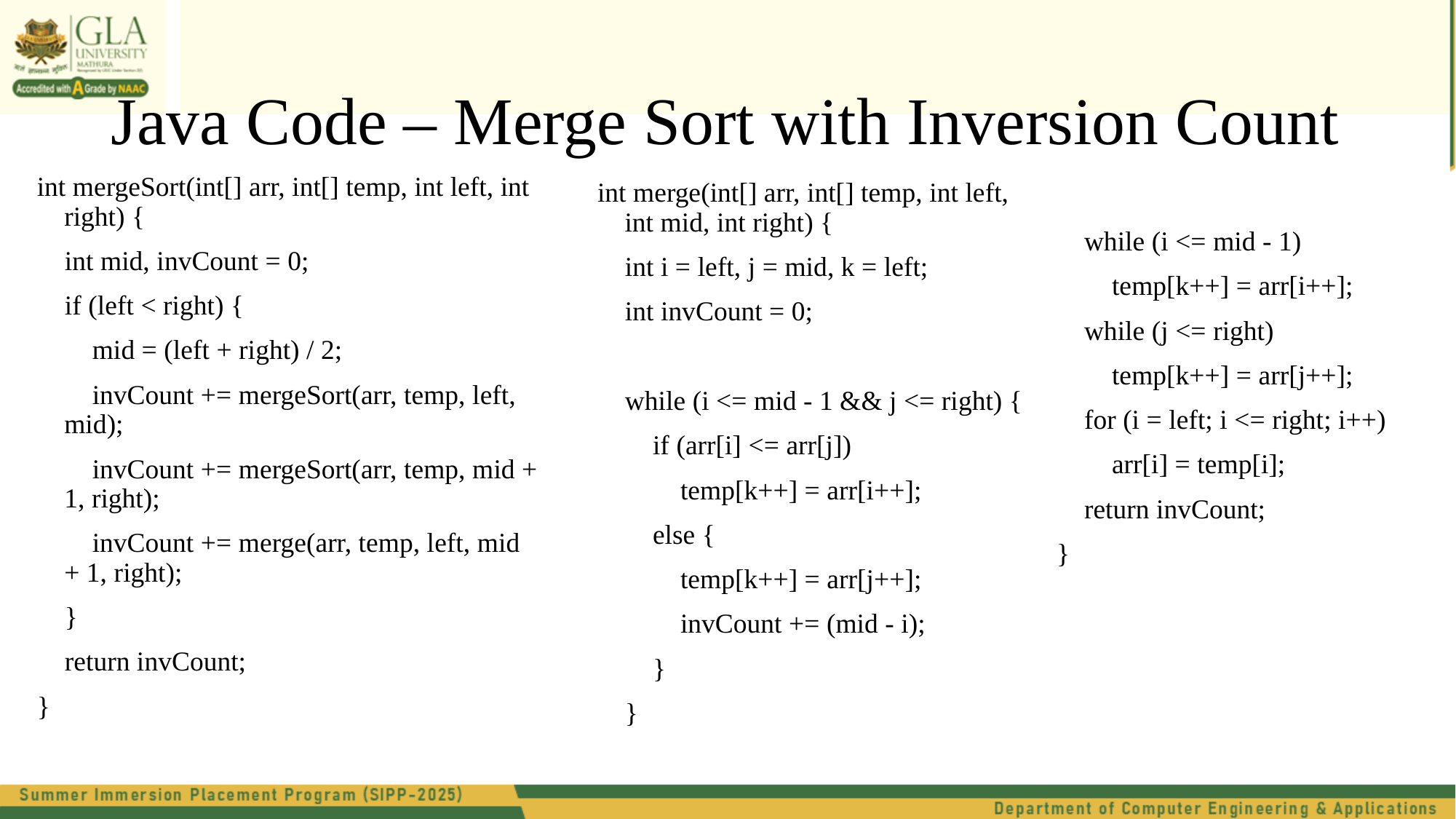

# Java Code – Merge Sort with Inversion Count
int mergeSort(int[] arr, int[] temp, int left, int right) {
    int mid, invCount = 0;
    if (left < right) {
        mid = (left + right) / 2;
        invCount += mergeSort(arr, temp, left, mid);
        invCount += mergeSort(arr, temp, mid + 1, right);
        invCount += merge(arr, temp, left, mid + 1, right);
    }
    return invCount;
}

int merge(int[] arr, int[] temp, int left, int mid, int right) {
    int i = left, j = mid, k = left;
    int invCount = 0;

    while (i <= mid - 1 && j <= right) {
        if (arr[i] <= arr[j])
            temp[k++] = arr[i++];
        else {
            temp[k++] = arr[j++];
            invCount += (mid - i);
        }
    }

    while (i <= mid - 1)
        temp[k++] = arr[i++];
    while (j <= right)
        temp[k++] = arr[j++];
    for (i = left; i <= right; i++)
        arr[i] = temp[i];
    return invCount;
}